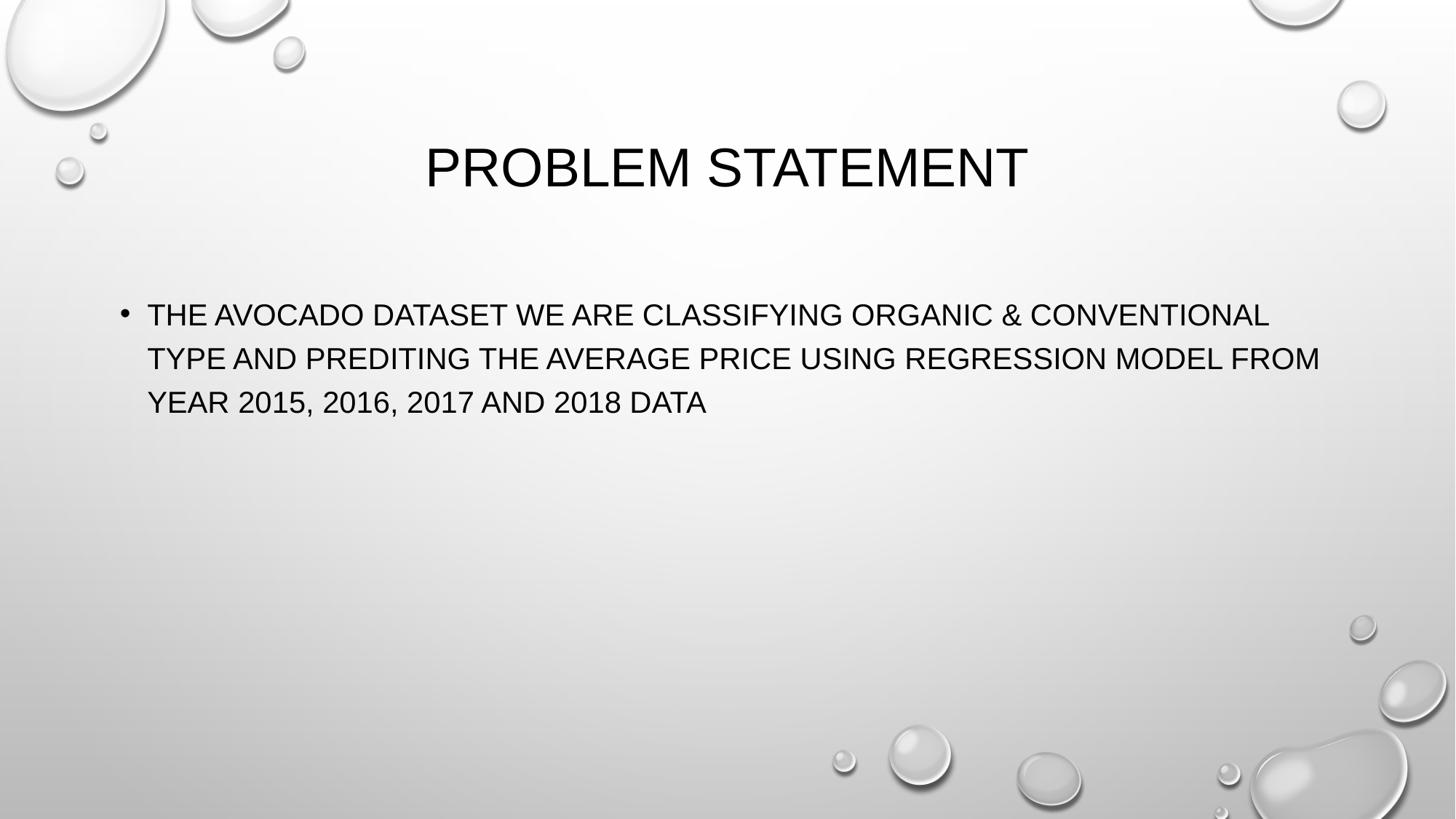

# Problem statement
The Avocado dataset we are classifying Organic & Conventional Type and prediting the Average price using Regression model from year 2015, 2016, 2017 and 2018 data